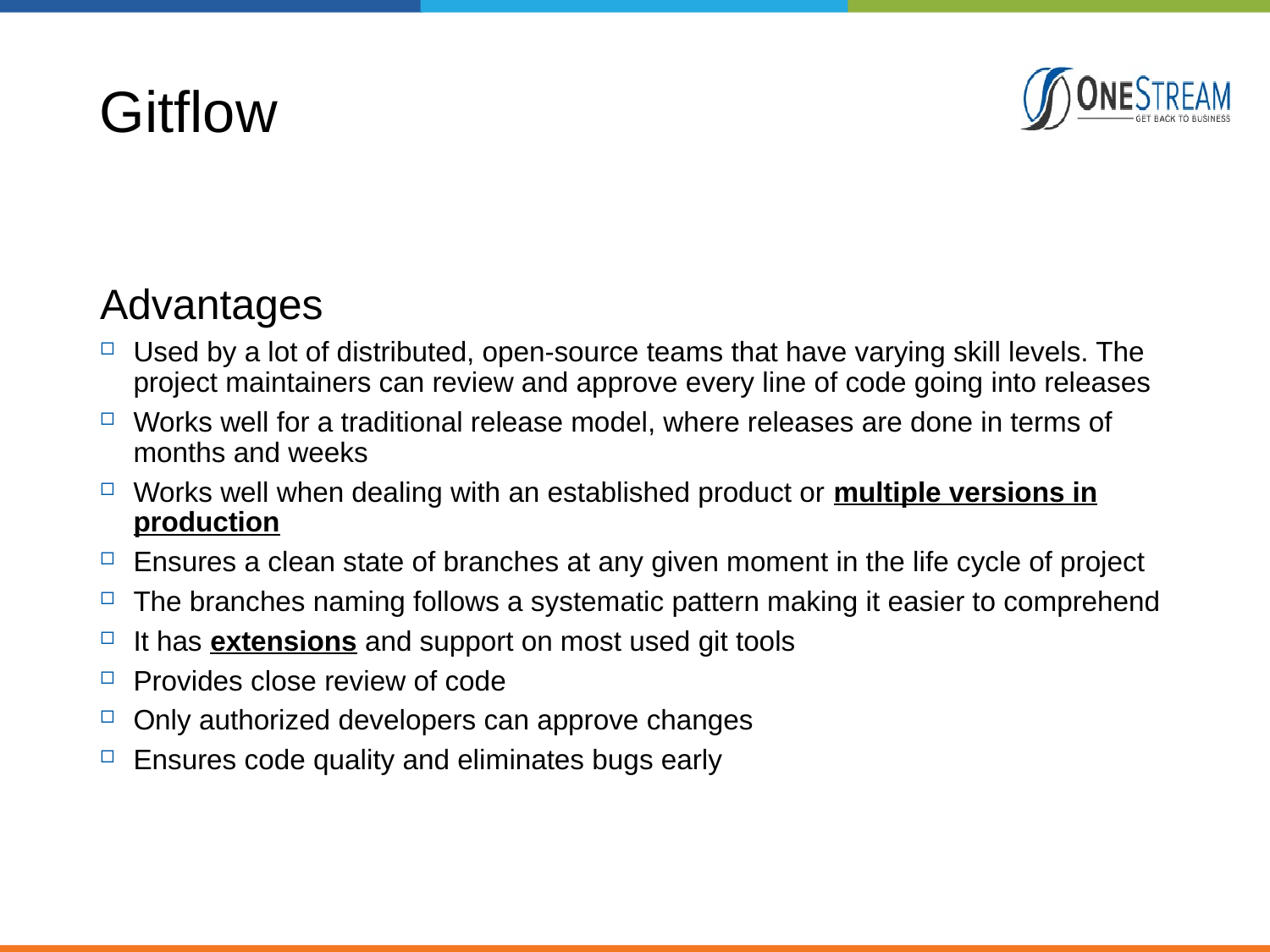

# Gitflow
Advantages
Used by a lot of distributed, open-source teams that have varying skill levels. The project maintainers can review and approve every line of code going into releases
Works well for a traditional release model, where releases are done in terms of months and weeks
Works well when dealing with an established product or multiple versions in production
Ensures a clean state of branches at any given moment in the life cycle of project
The branches naming follows a systematic pattern making it easier to comprehend
It has extensions and support on most used git tools
Provides close review of code
Only authorized developers can approve changes
Ensures code quality and eliminates bugs early